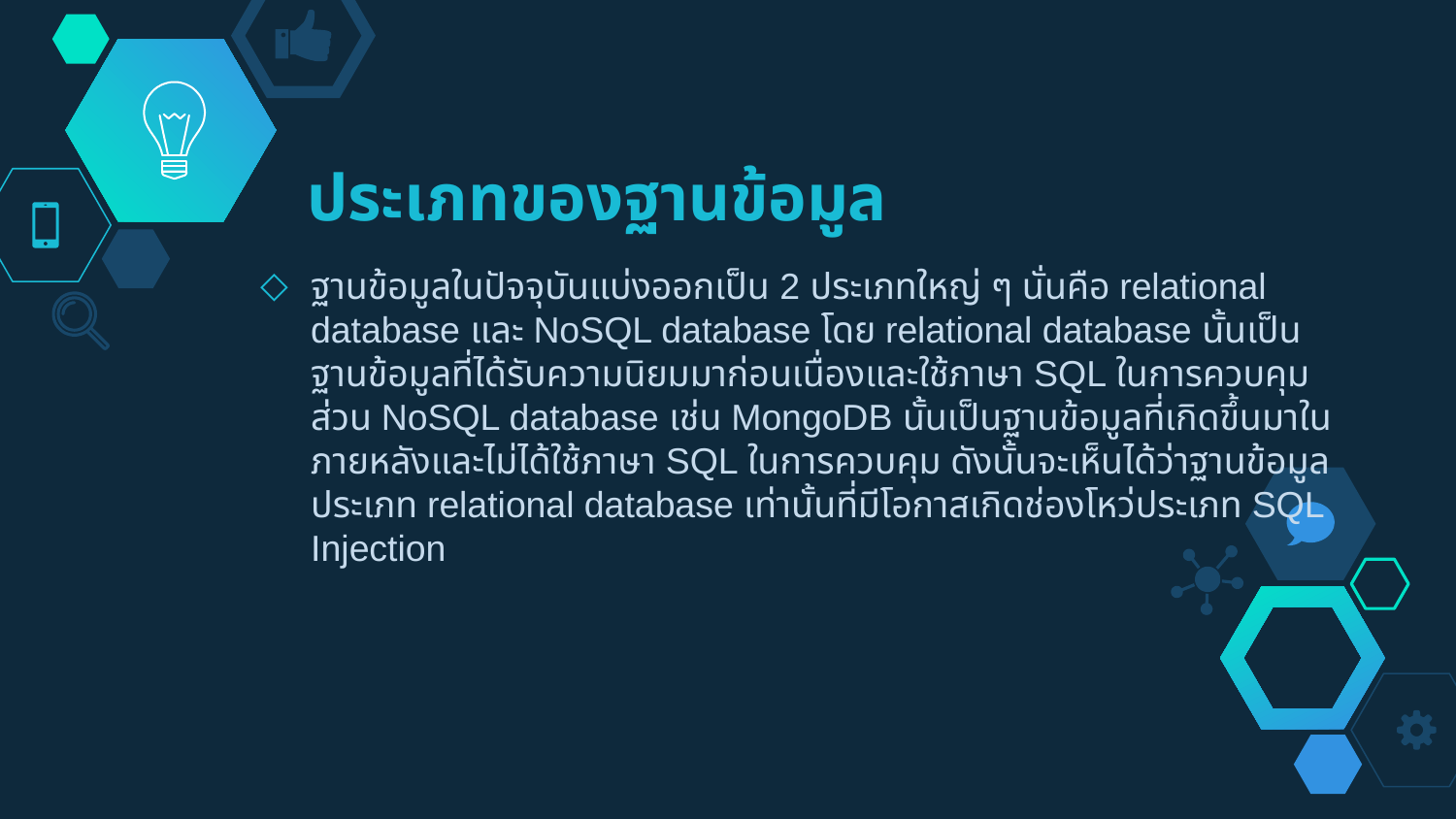

# ประเภทของฐานข้อมูล
ฐานข้อมูลในปัจจุบันแบ่งออกเป็น 2 ประเภทใหญ่ ๆ นั่นคือ relational database และ NoSQL database โดย relational database นั้นเป็นฐานข้อมูลที่ได้รับความนิยมมาก่อนเนื่องและใช้ภาษา SQL ในการควบคุม ส่วน NoSQL database เช่น MongoDB นั้นเป็นฐานข้อมูลที่เกิดขึ้นมาในภายหลังและไม่ได้ใช้ภาษา SQL ในการควบคุม ดังนั้นจะเห็นได้ว่าฐานข้อมูลประเภท relational database เท่านั้นที่มีโอกาสเกิดช่องโหว่ประเภท SQL Injection